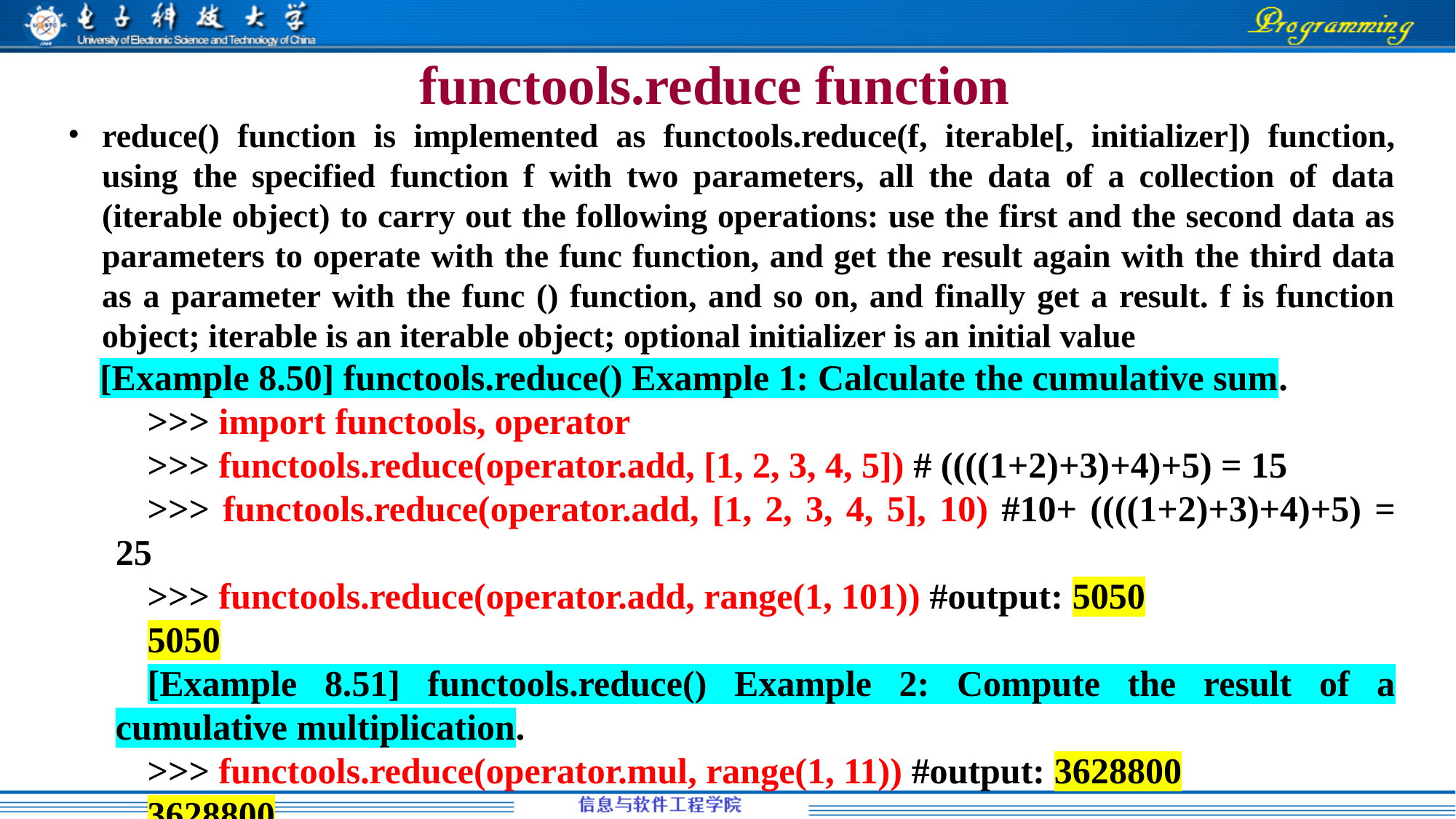

# functools.reduce function
reduce() function is implemented as functools.reduce(f, iterable[, initializer]) function, using the specified function f with two parameters, all the data of a collection of data (iterable object) to carry out the following operations: use the first and the second data as parameters to operate with the func function, and get the result again with the third data as a parameter with the func () function, and so on, and finally get a result. f is function object; iterable is an iterable object; optional initializer is an initial value
[Example 8.50] functools.reduce() Example 1: Calculate the cumulative sum.
>>> import functools, operator
>>> functools.reduce(operator.add, [1, 2, 3, 4, 5]) # ((((1+2)+3)+4)+5) = 15
>>> functools.reduce(operator.add, [1, 2, 3, 4, 5], 10) #10+ ((((1+2)+3)+4)+5) = 25
>>> functools.reduce(operator.add, range(1, 101)) #output: 5050
5050
[Example 8.51] functools.reduce() Example 2: Compute the result of a cumulative multiplication.
>>> functools.reduce(operator.mul, range(1, 11)) #output: 3628800
3628800